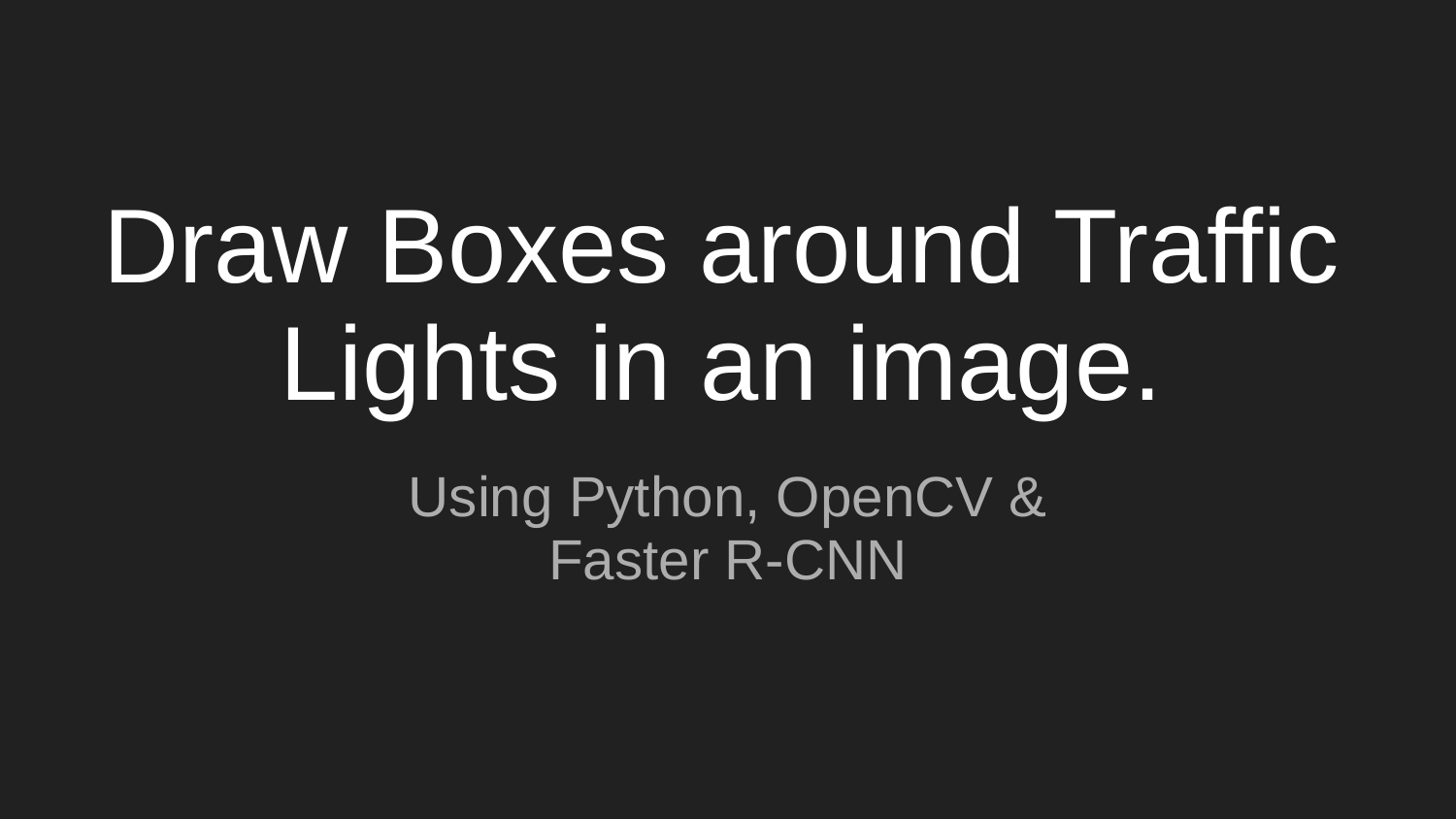

# Draw Boxes around Traffic Lights in an image.
Using Python, OpenCV &
Faster R-CNN